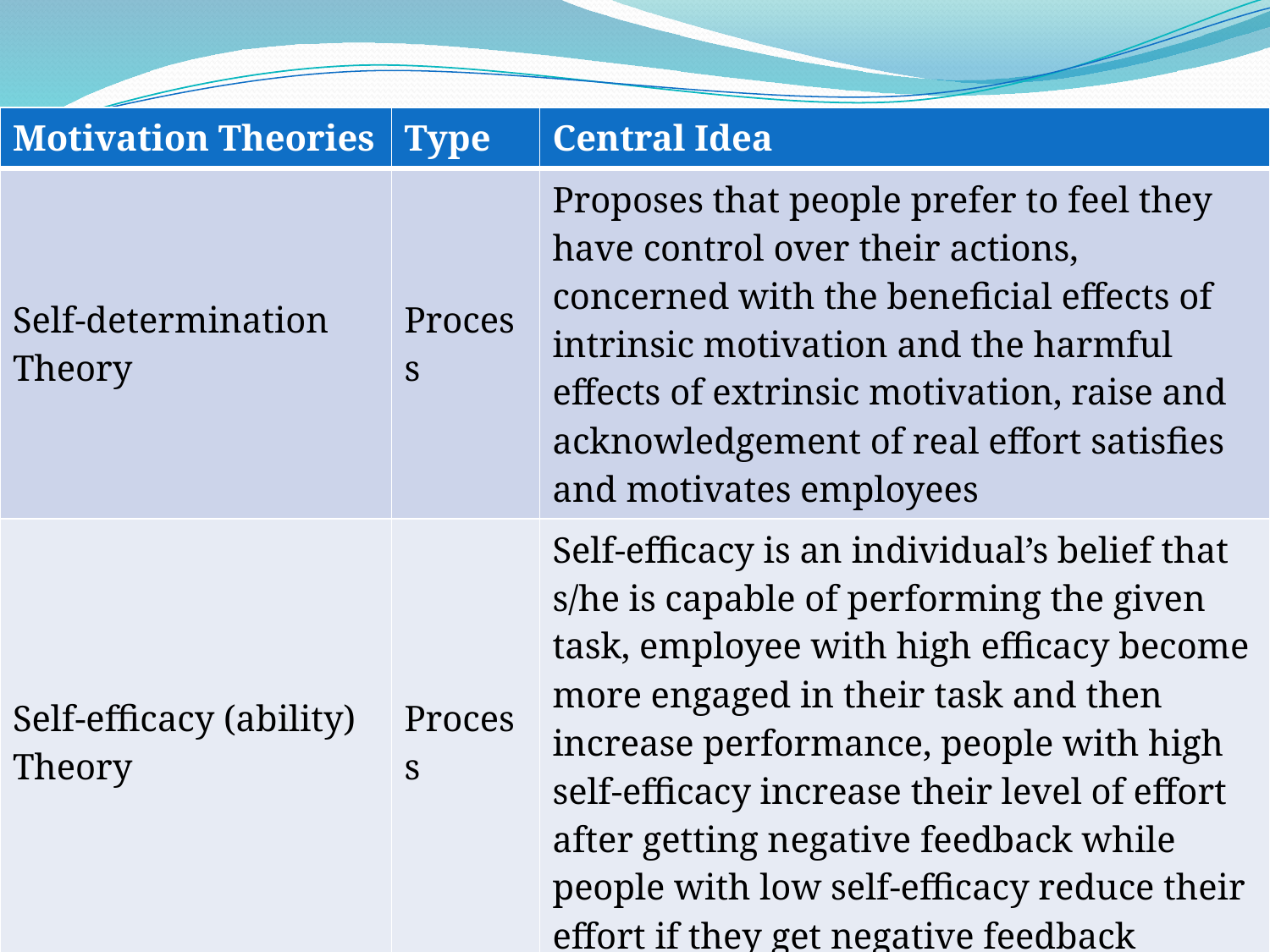

| Motivation Theories | Type | Central Idea |
| --- | --- | --- |
| Self-determination Theory | Process | Proposes that people prefer to feel they have control over their actions, concerned with the beneficial effects of intrinsic motivation and the harmful effects of extrinsic motivation, raise and acknowledgement of real effort satisfies and motivates employees |
| Self-efficacy (ability) Theory | Process | Self-efficacy is an individual’s belief that s/he is capable of performing the given task, employee with high efficacy become more engaged in their task and then increase performance, people with high self-efficacy increase their level of effort after getting negative feedback while people with low self-efficacy reduce their effort if they get negative feedback |
29